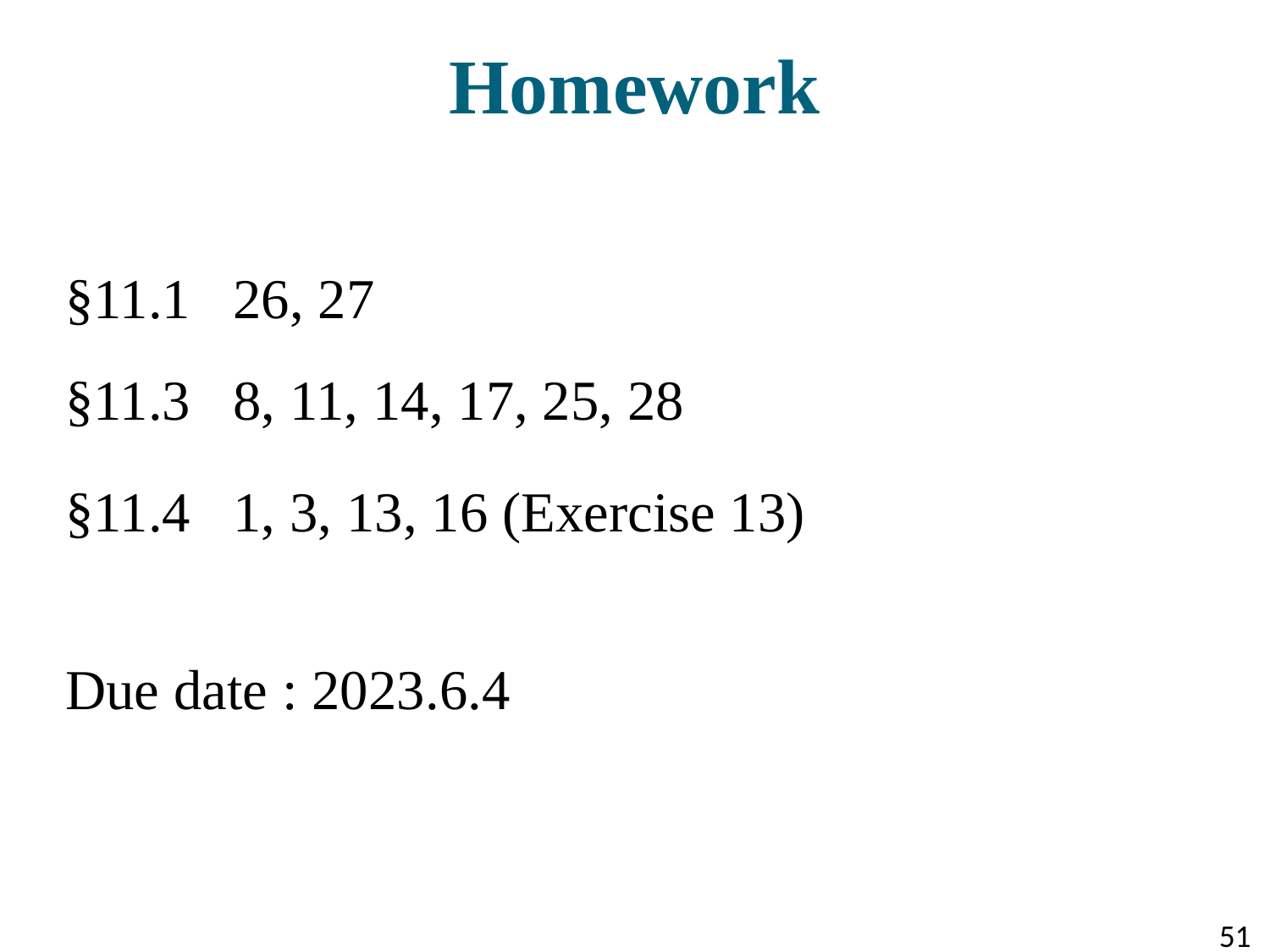

# Homework
§11.1   26, 27
§11.3   8, 11, 14, 17, 25, 28
§11.4   1, 3, 13, 16 (Exercise 13)

Due date : 2023.6.4